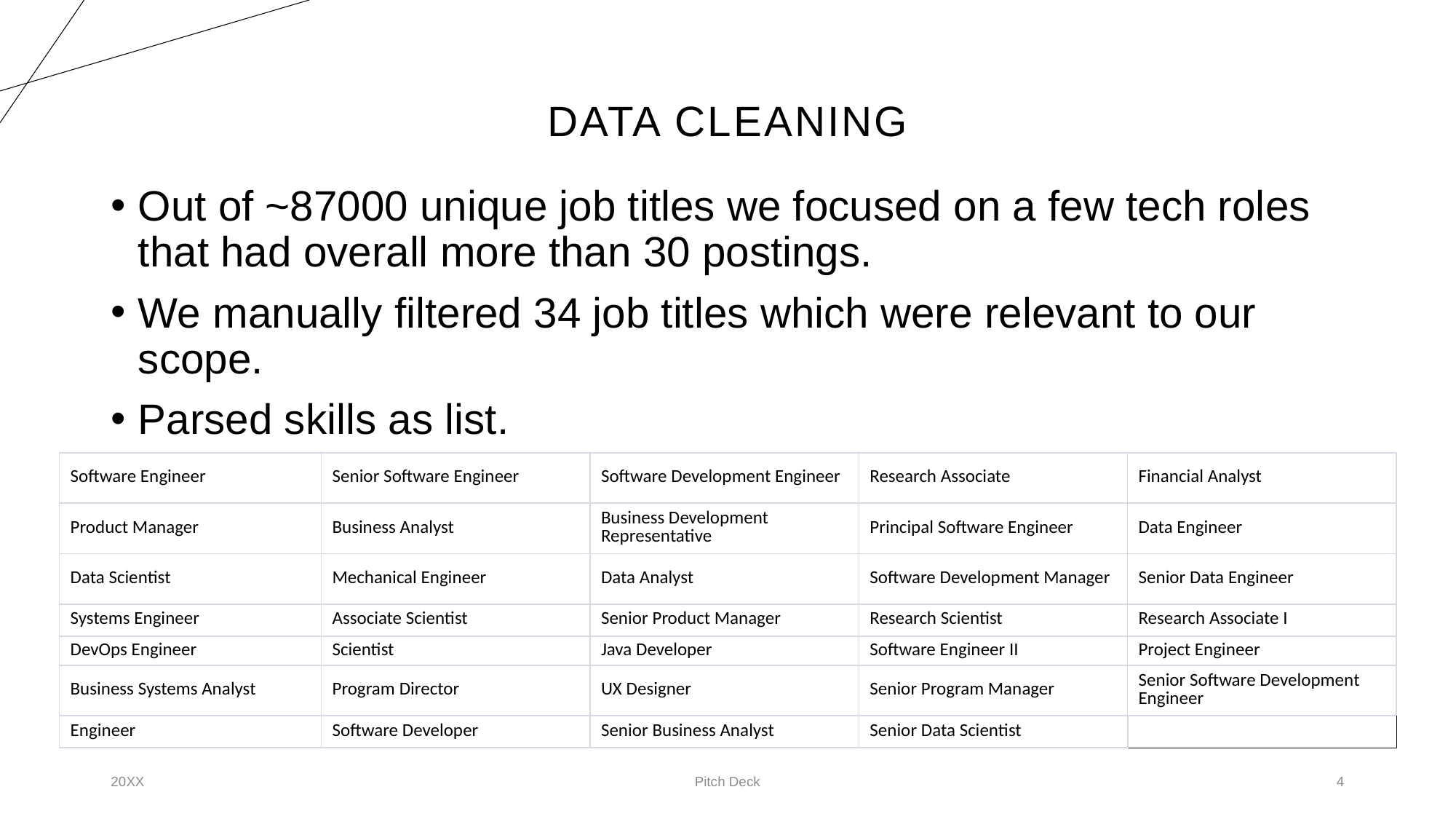

# Data cleaning
Out of ~87000 unique job titles we focused on a few tech roles that had overall more than 30 postings.
We manually filtered 34 job titles which were relevant to our scope.
Parsed skills as list.
| Software Engineer | Senior Software Engineer | Software Development Engineer | Research Associate | Financial Analyst |
| --- | --- | --- | --- | --- |
| Product Manager | Business Analyst | Business Development Representative | Principal Software Engineer | Data Engineer |
| Data Scientist | Mechanical Engineer | Data Analyst | Software Development Manager | Senior Data Engineer |
| Systems Engineer | Associate Scientist | Senior Product Manager | Research Scientist | Research Associate I |
| DevOps Engineer | Scientist | Java Developer | Software Engineer II | Project Engineer |
| Business Systems Analyst | Program Director | UX Designer | Senior Program Manager | Senior Software Development Engineer |
| Engineer | Software Developer | Senior Business Analyst | Senior Data Scientist |  |
20XX
Pitch Deck
4